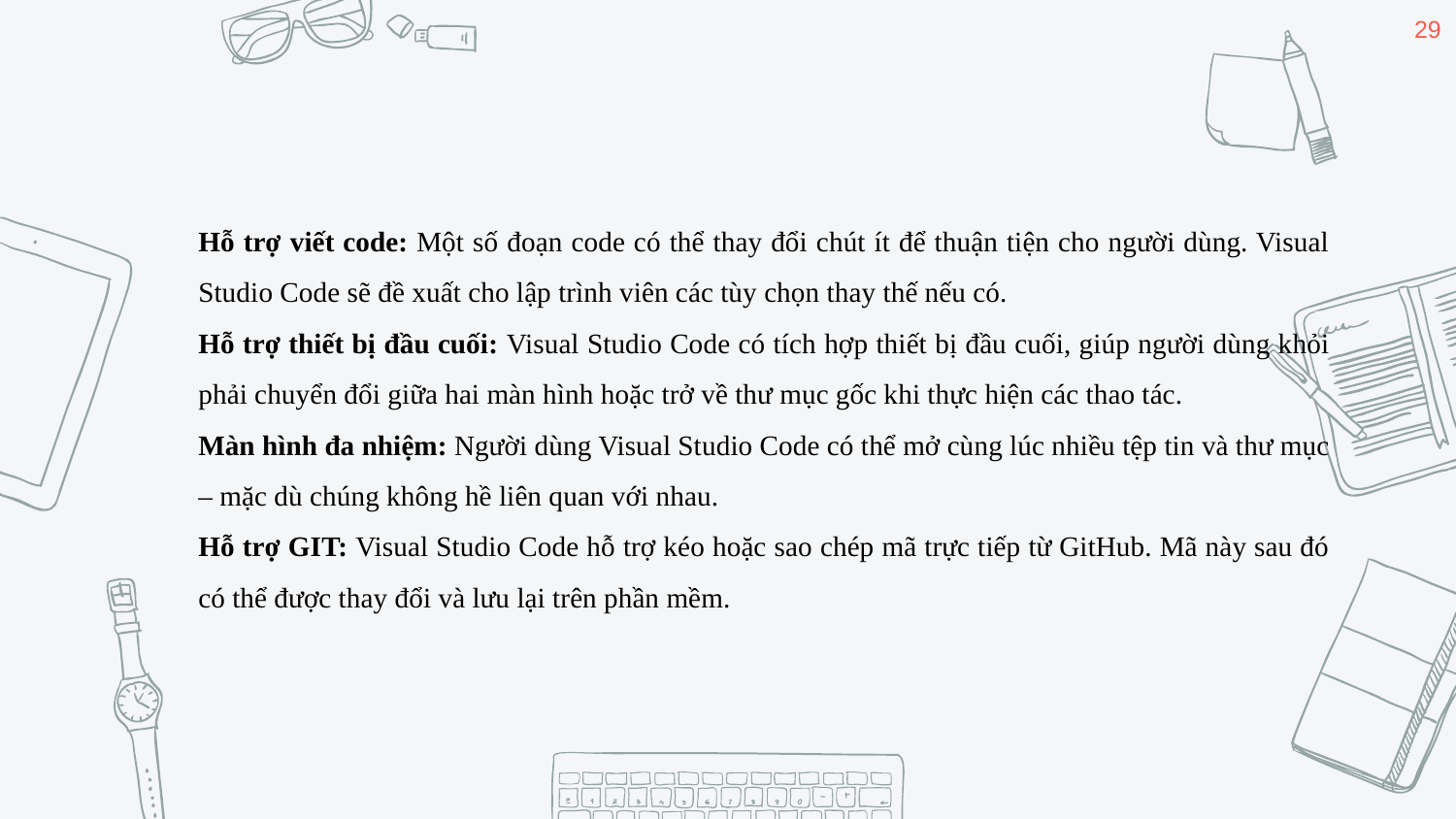

29
Hỗ trợ viết code: Một số đoạn code có thể thay đổi chút ít để thuận tiện cho người dùng. Visual Studio Code sẽ đề xuất cho lập trình viên các tùy chọn thay thế nếu có.
Hỗ trợ thiết bị đầu cuối: Visual Studio Code có tích hợp thiết bị đầu cuối, giúp người dùng khỏi phải chuyển đổi giữa hai màn hình hoặc trở về thư mục gốc khi thực hiện các thao tác.
Màn hình đa nhiệm: Người dùng Visual Studio Code có thể mở cùng lúc nhiều tệp tin và thư mục – mặc dù chúng không hề liên quan với nhau.
Hỗ trợ GIT: Visual Studio Code hỗ trợ kéo hoặc sao chép mã trực tiếp từ GitHub. Mã này sau đó có thể được thay đổi và lưu lại trên phần mềm.